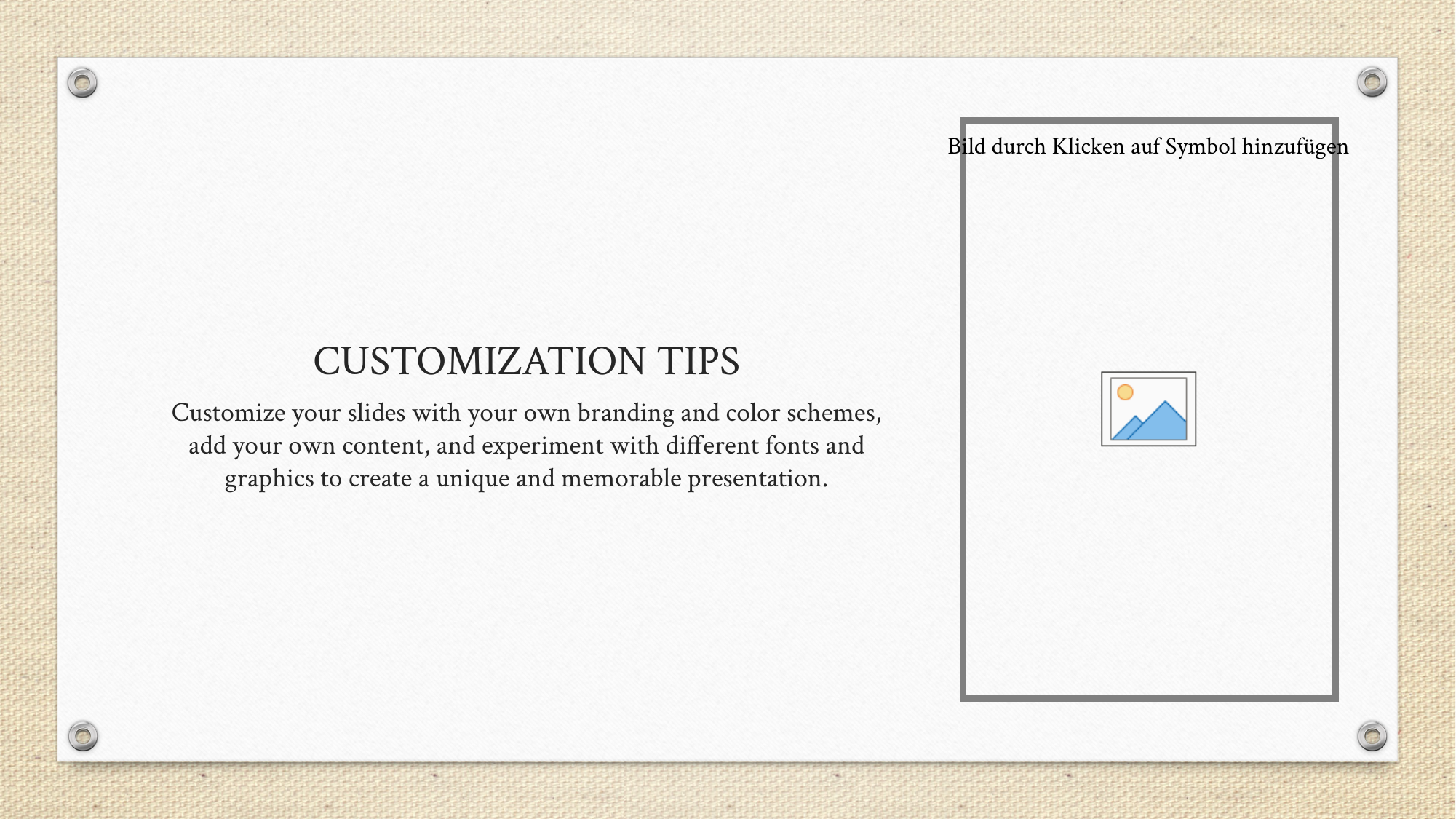

# CUSTOMIZATION TIPS
Customize your slides with your own branding and color schemes, add your own content, and experiment with different fonts and graphics to create a unique and memorable presentation.